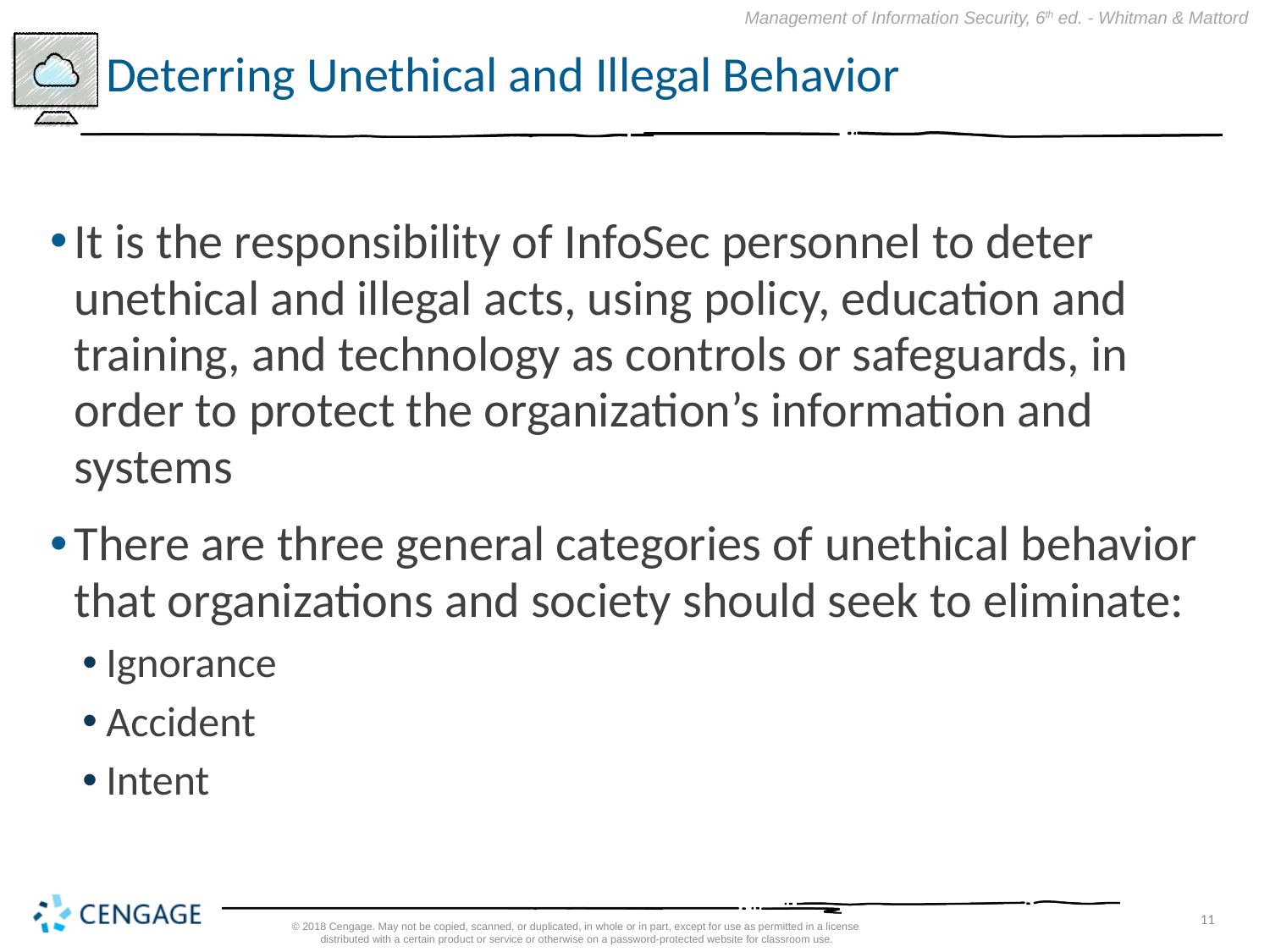

# Deterring Unethical and Illegal Behavior
It is the responsibility of InfoSec personnel to deter unethical and illegal acts, using policy, education and training, and technology as controls or safeguards, in order to protect the organization’s information and systems
There are three general categories of unethical behavior that organizations and society should seek to eliminate:
Ignorance
Accident
Intent